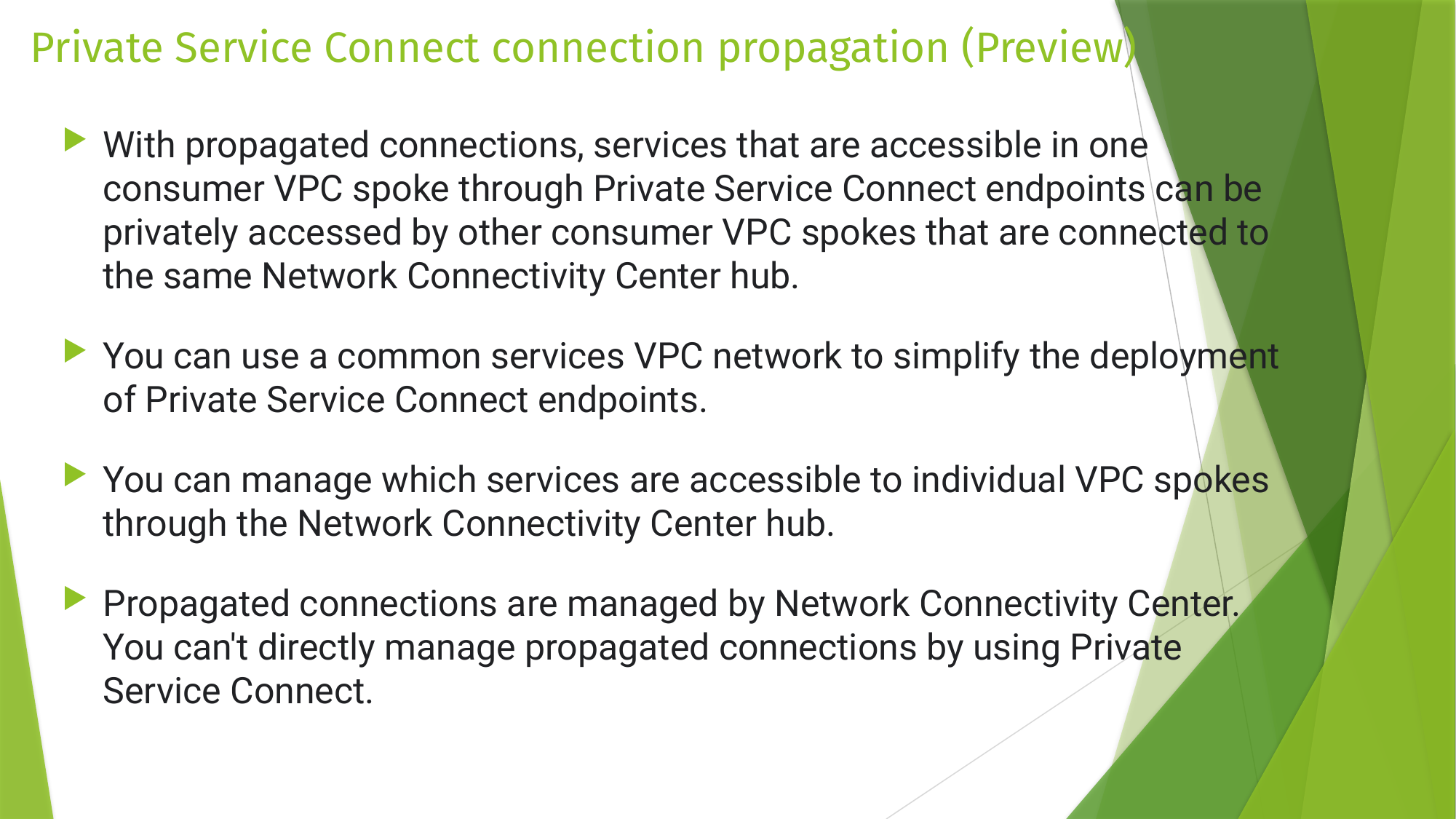

# Private Service Connect connection propagation (Preview)
With propagated connections, services that are accessible in one consumer VPC spoke through Private Service Connect endpoints can be privately accessed by other consumer VPC spokes that are connected to the same Network Connectivity Center hub.
You can use a common services VPC network to simplify the deployment of Private Service Connect endpoints.
You can manage which services are accessible to individual VPC spokes through the Network Connectivity Center hub.
Propagated connections are managed by Network Connectivity Center. You can't directly manage propagated connections by using Private Service Connect.